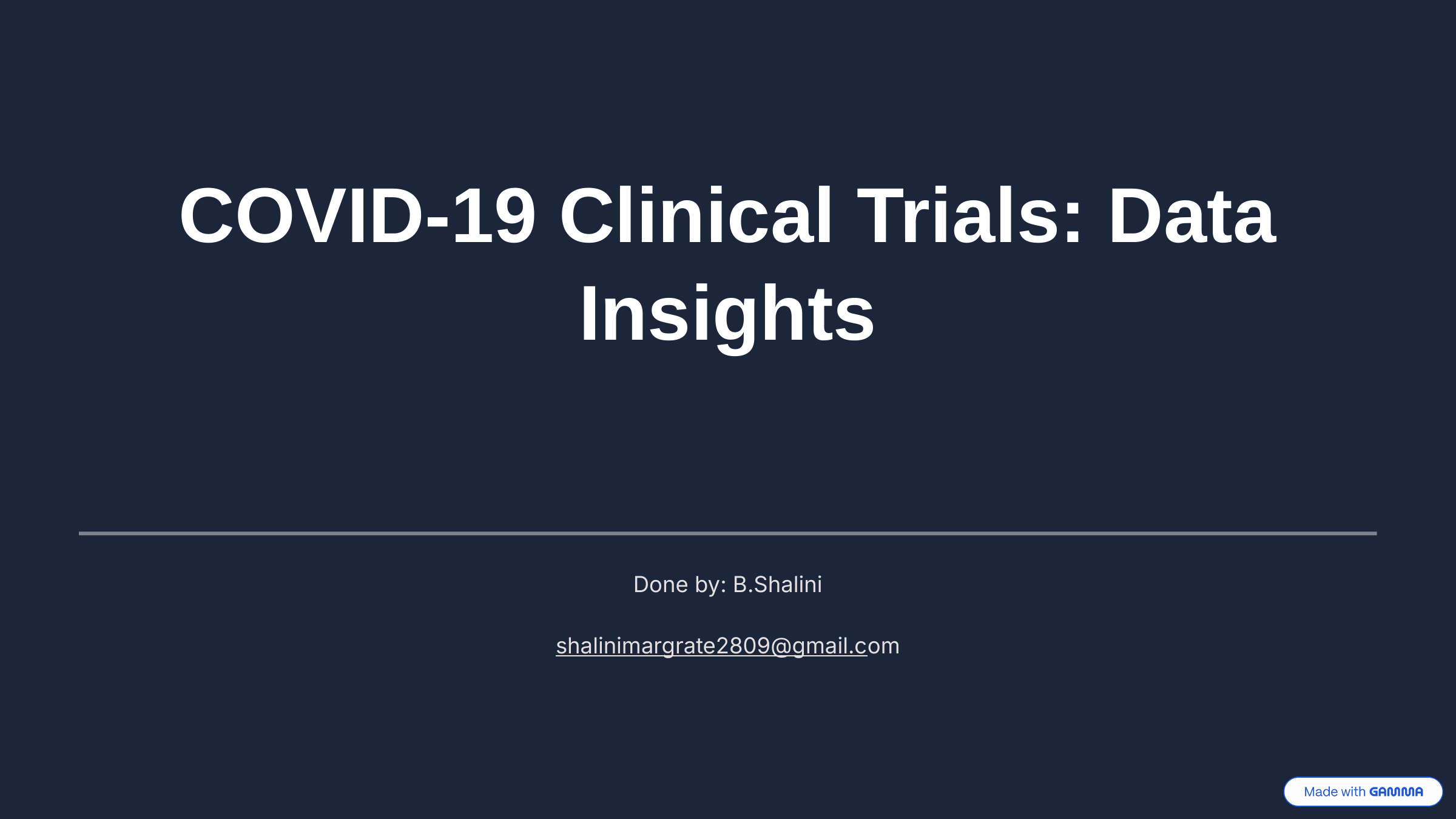

COVID-19 Clinical Trials: Data Insights

Done by: B.Shalini
shalinimargrate2809@gmail.com